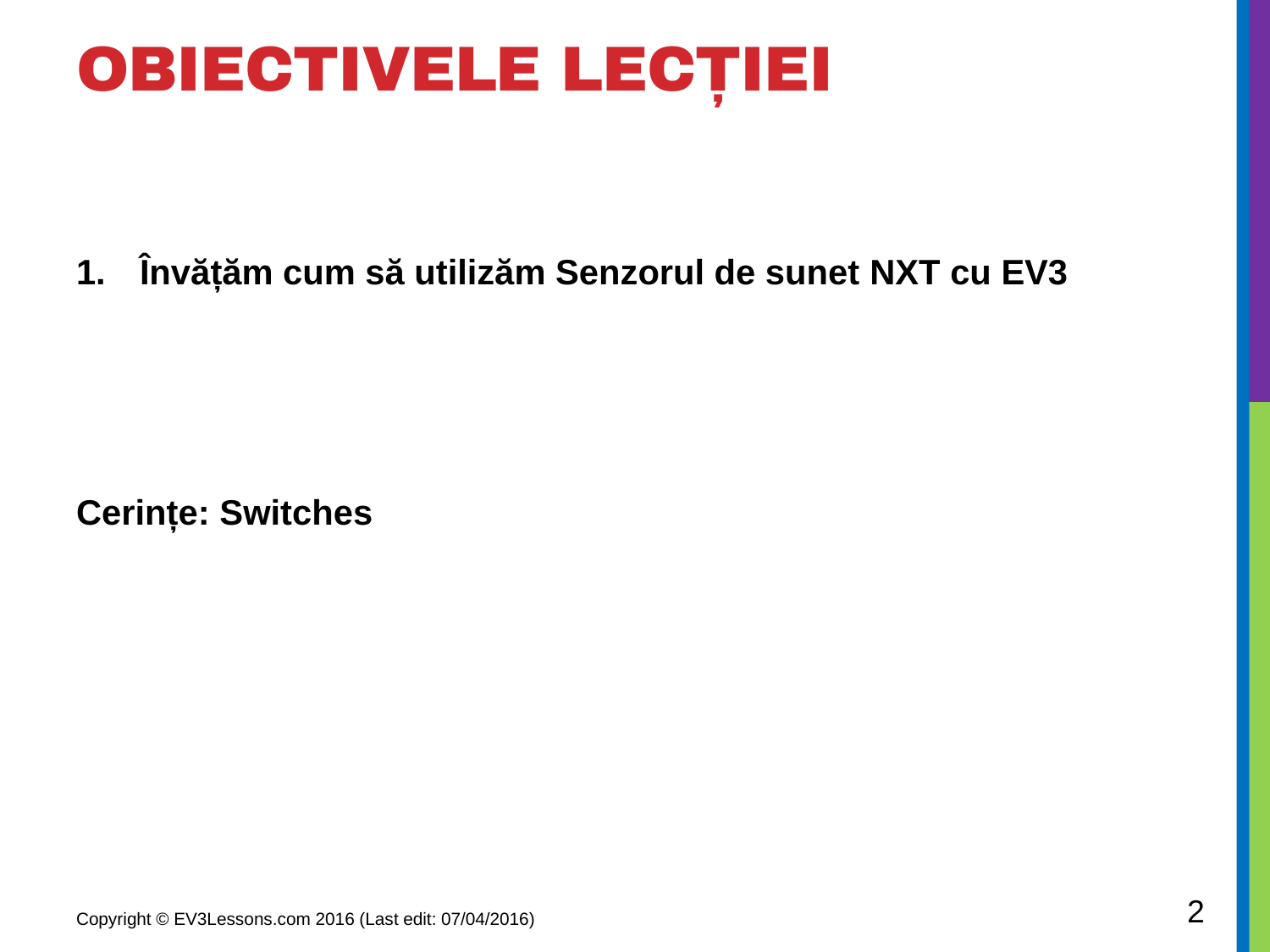

# Obiectivele lecției
Învățăm cum să utilizăm Senzorul de sunet NXT cu EV3

Cerințe: Switches
2
Copyright © EV3Lessons.com 2016 (Last edit: 07/04/2016)